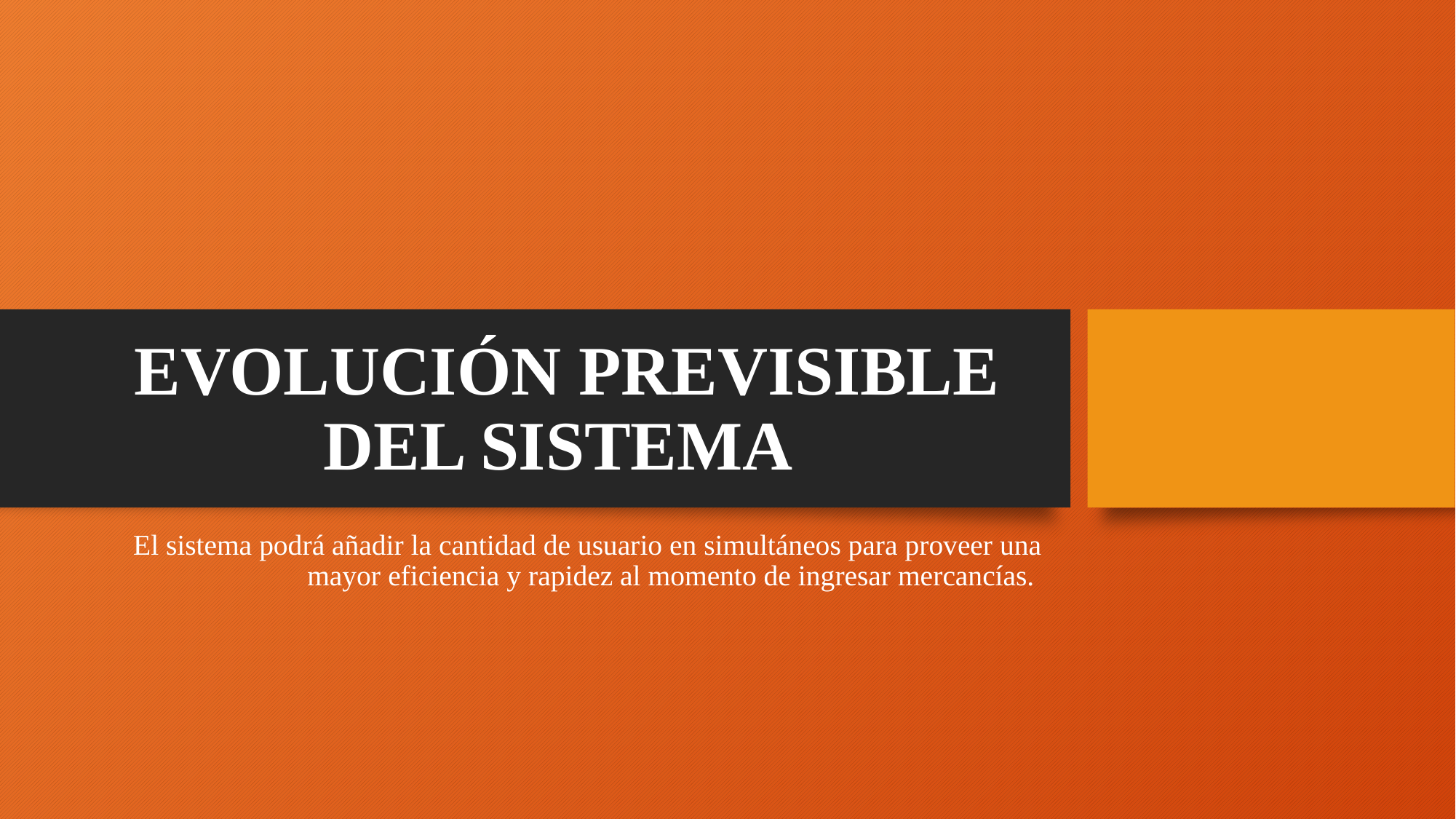

# EVOLUCIÓN PREVISIBLE DEL SISTEMA
El sistema podrá añadir la cantidad de usuario en simultáneos para proveer una mayor eficiencia y rapidez al momento de ingresar mercancías.